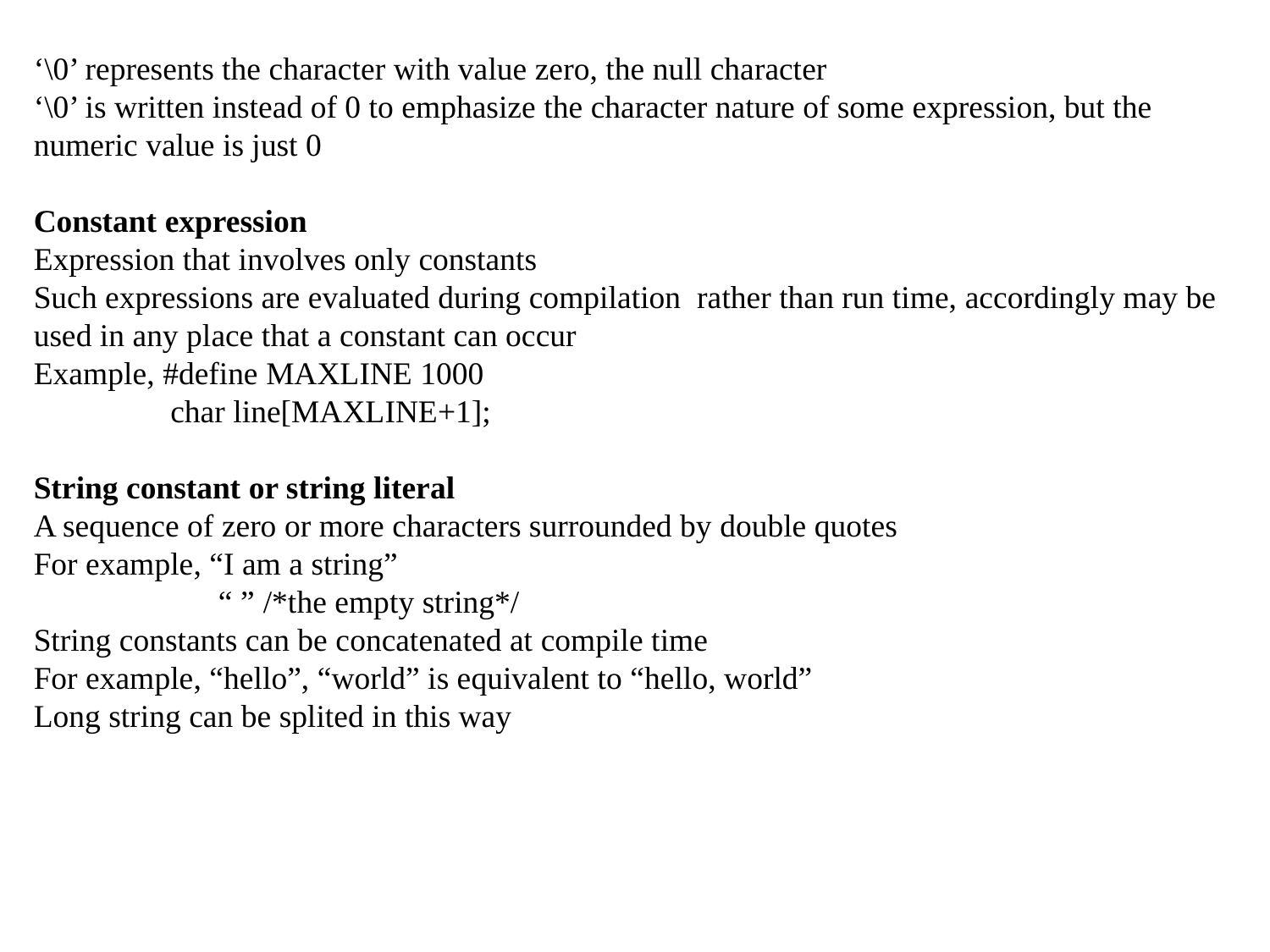

‘\0’ represents the character with value zero, the null character
‘\0’ is written instead of 0 to emphasize the character nature of some expression, but the numeric value is just 0

Constant expression
Expression that involves only constants
Such expressions are evaluated during compilation  rather than run time, accordingly may be used in any place that a constant can occur
Example, #define MAXLINE 1000
                 char line[MAXLINE+1];

String constant or string literal
A sequence of zero or more characters surrounded by double quotes
For example, “I am a string”
                       “ ” /*the empty string*/
String constants can be concatenated at compile time
For example, “hello”, “world” is equivalent to “hello, world”
Long string can be splited in this way